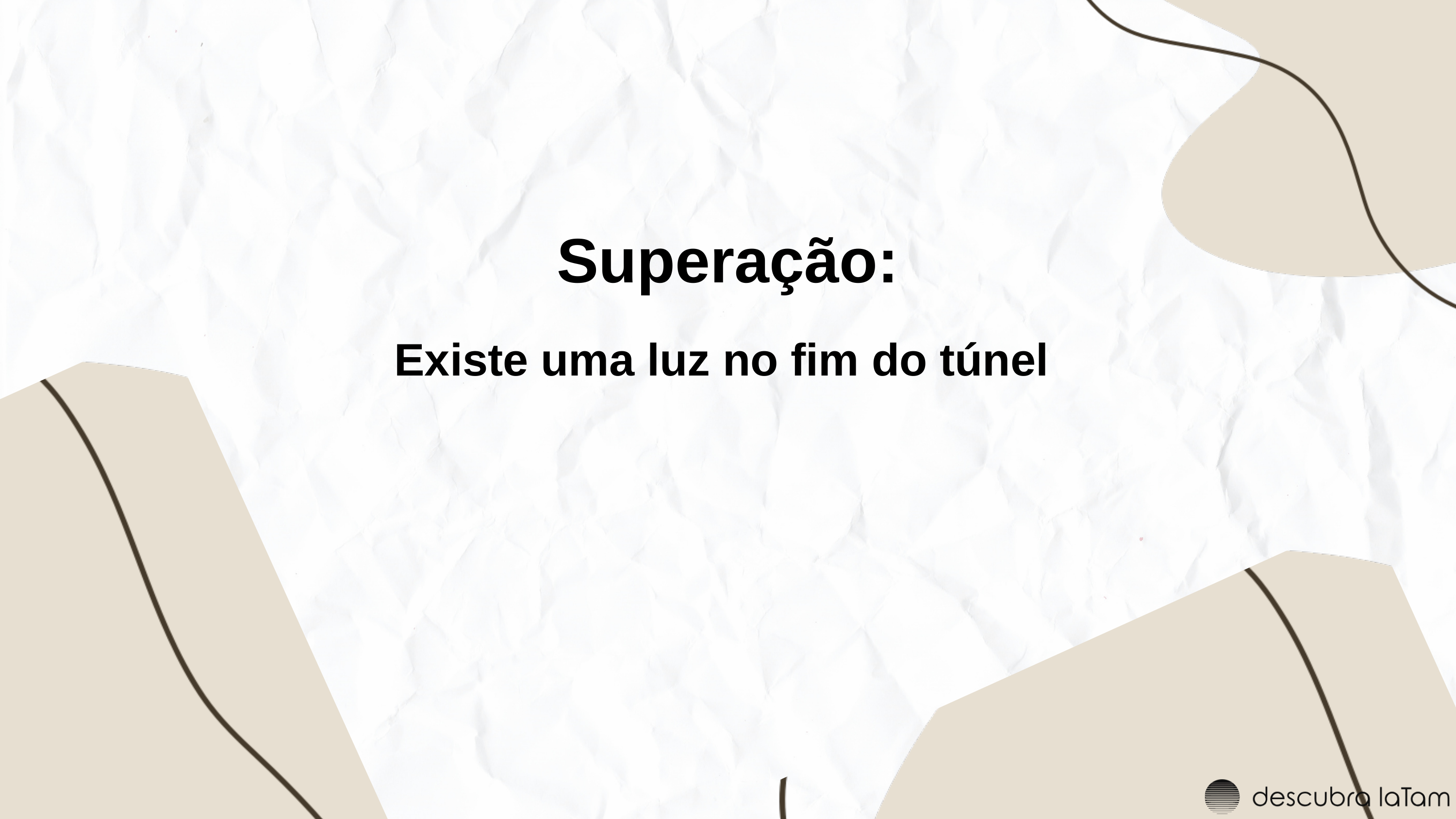

Superação:

Existe uma luz no fim do túnel